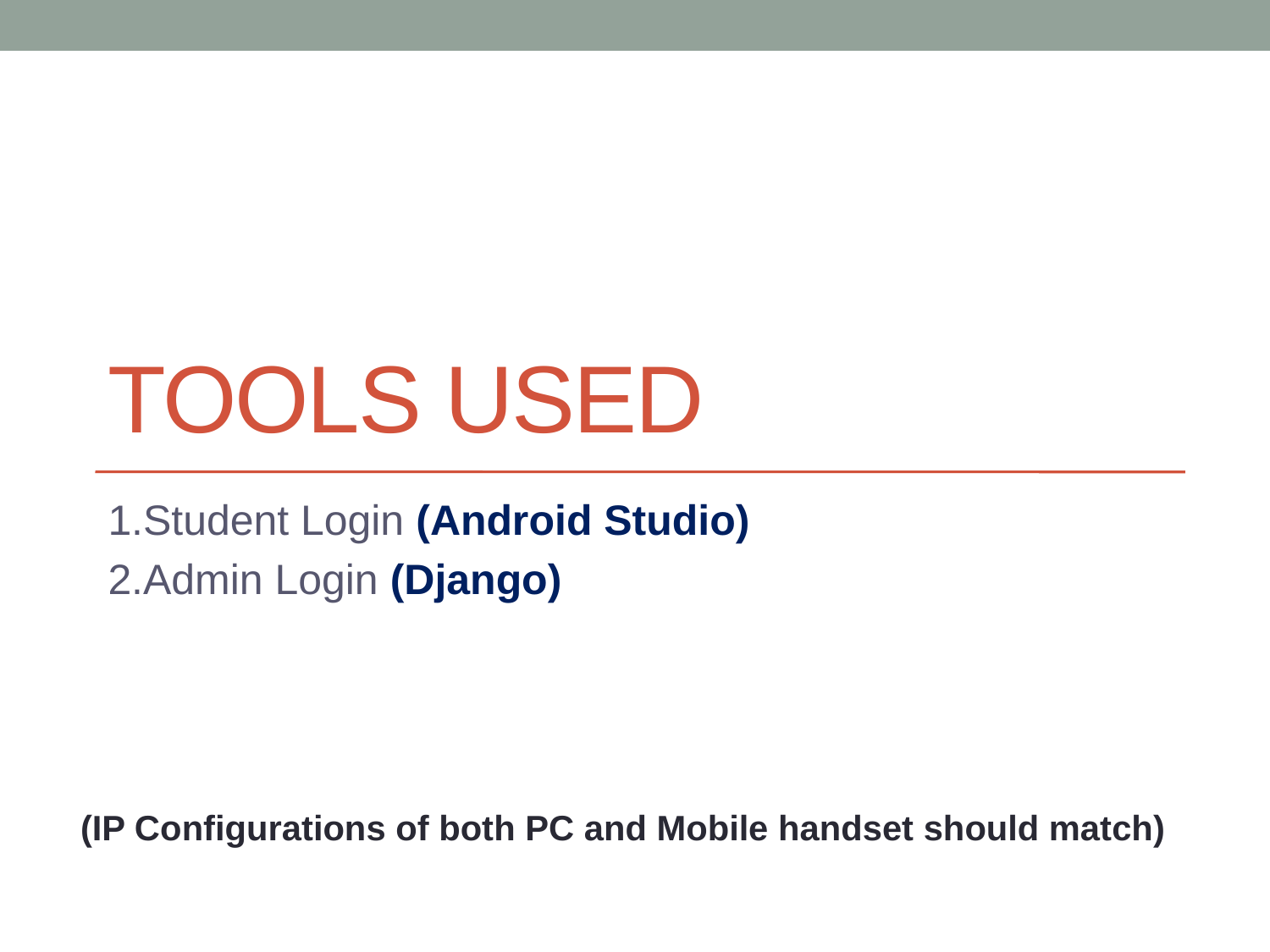

# Tools used
1.Student Login (Android Studio)
2.Admin Login (Django)
(IP Configurations of both PC and Mobile handset should match)